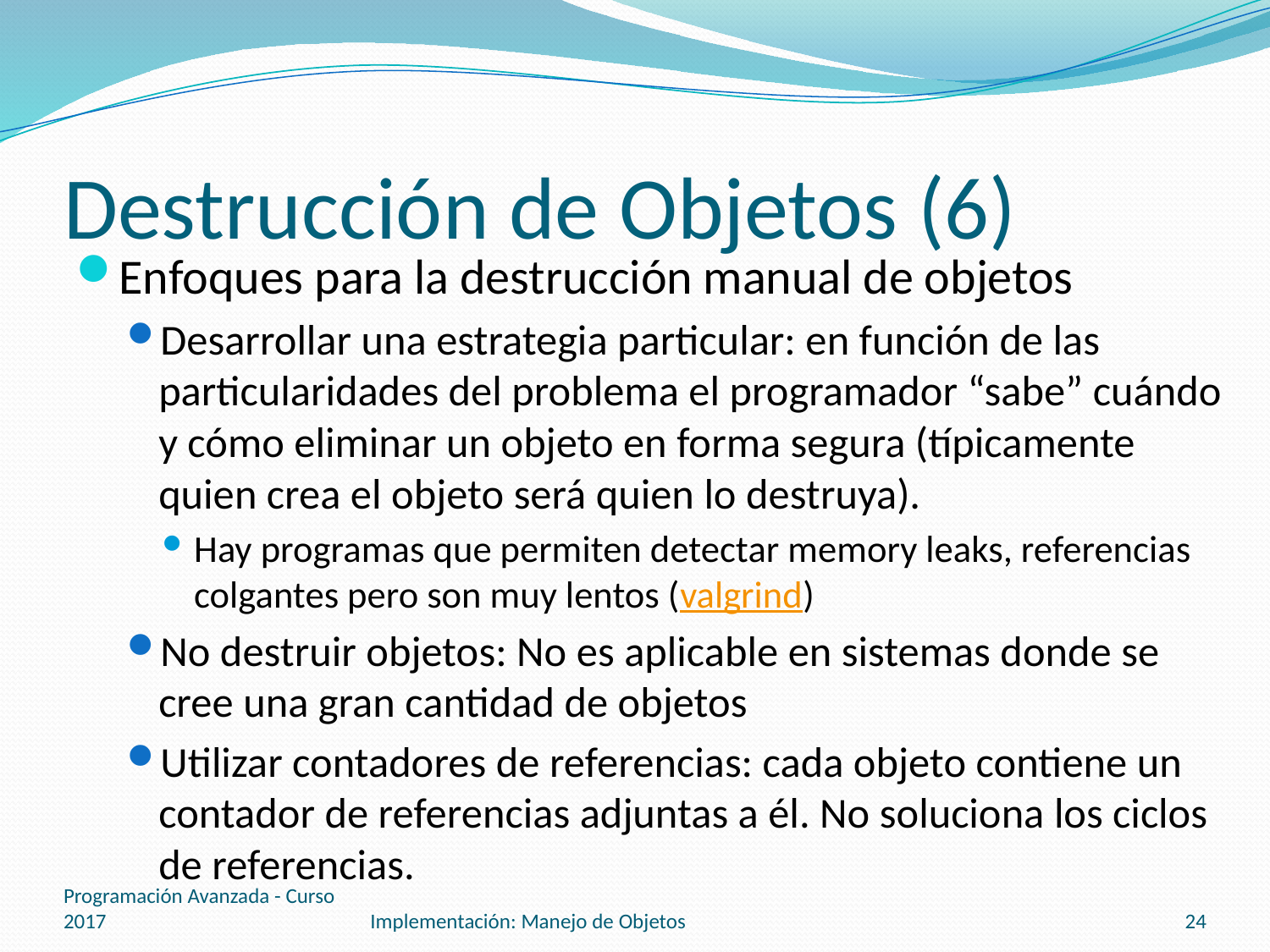

# Destrucción de Objetos (6)
Enfoques para la destrucción manual de objetos
Desarrollar una estrategia particular: en función de las particularidades del problema el programador “sabe” cuándo y cómo eliminar un objeto en forma segura (típicamente quien crea el objeto será quien lo destruya).
Hay programas que permiten detectar memory leaks, referencias colgantes pero son muy lentos (valgrind)
No destruir objetos: No es aplicable en sistemas donde se cree una gran cantidad de objetos
Utilizar contadores de referencias: cada objeto contiene un contador de referencias adjuntas a él. No soluciona los ciclos de referencias.
Programación Avanzada - Curso 2017
Implementación: Manejo de Objetos
24